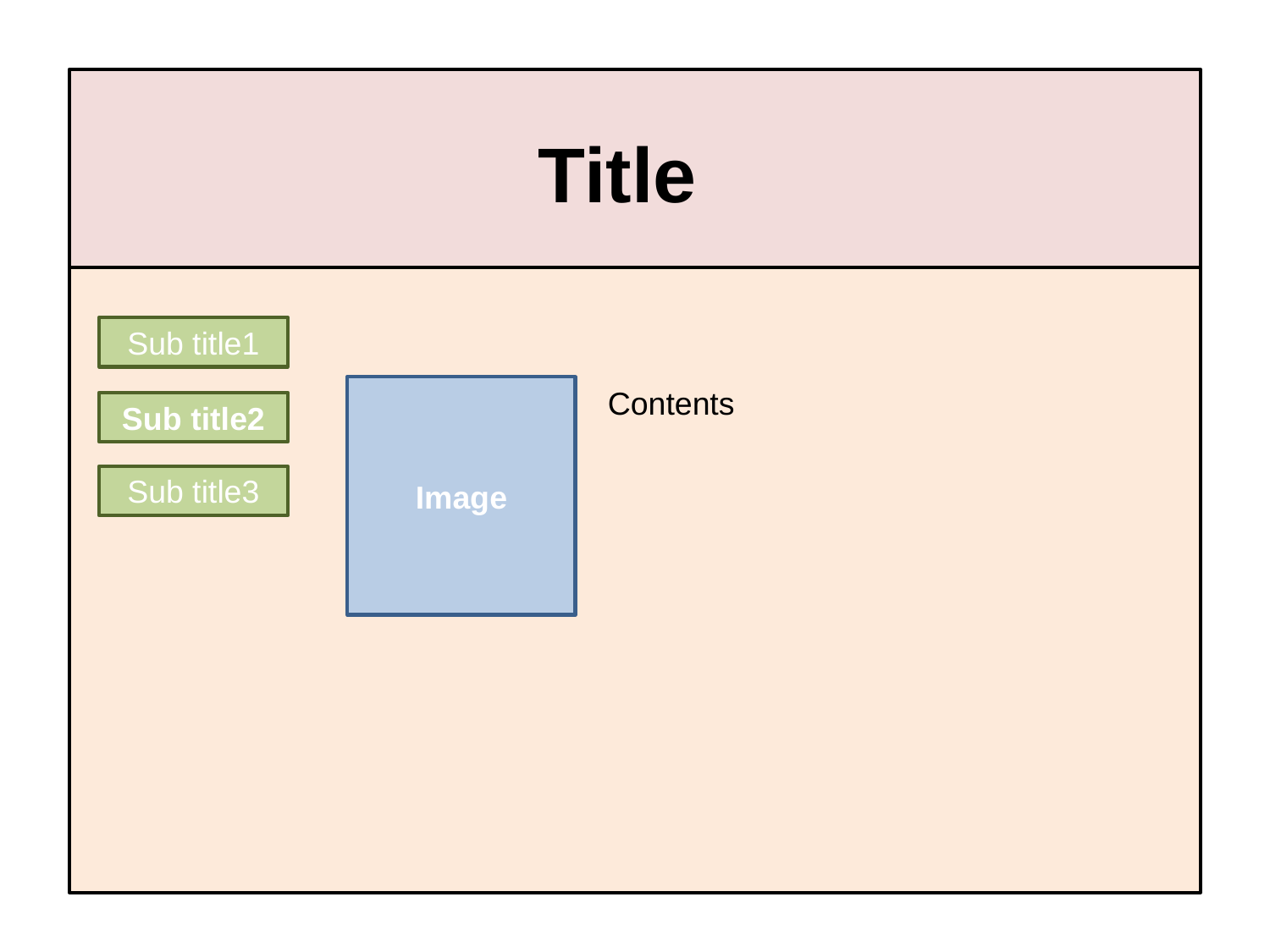

Title

Sub title1
Image
Contents
Sub title2
Sub title3